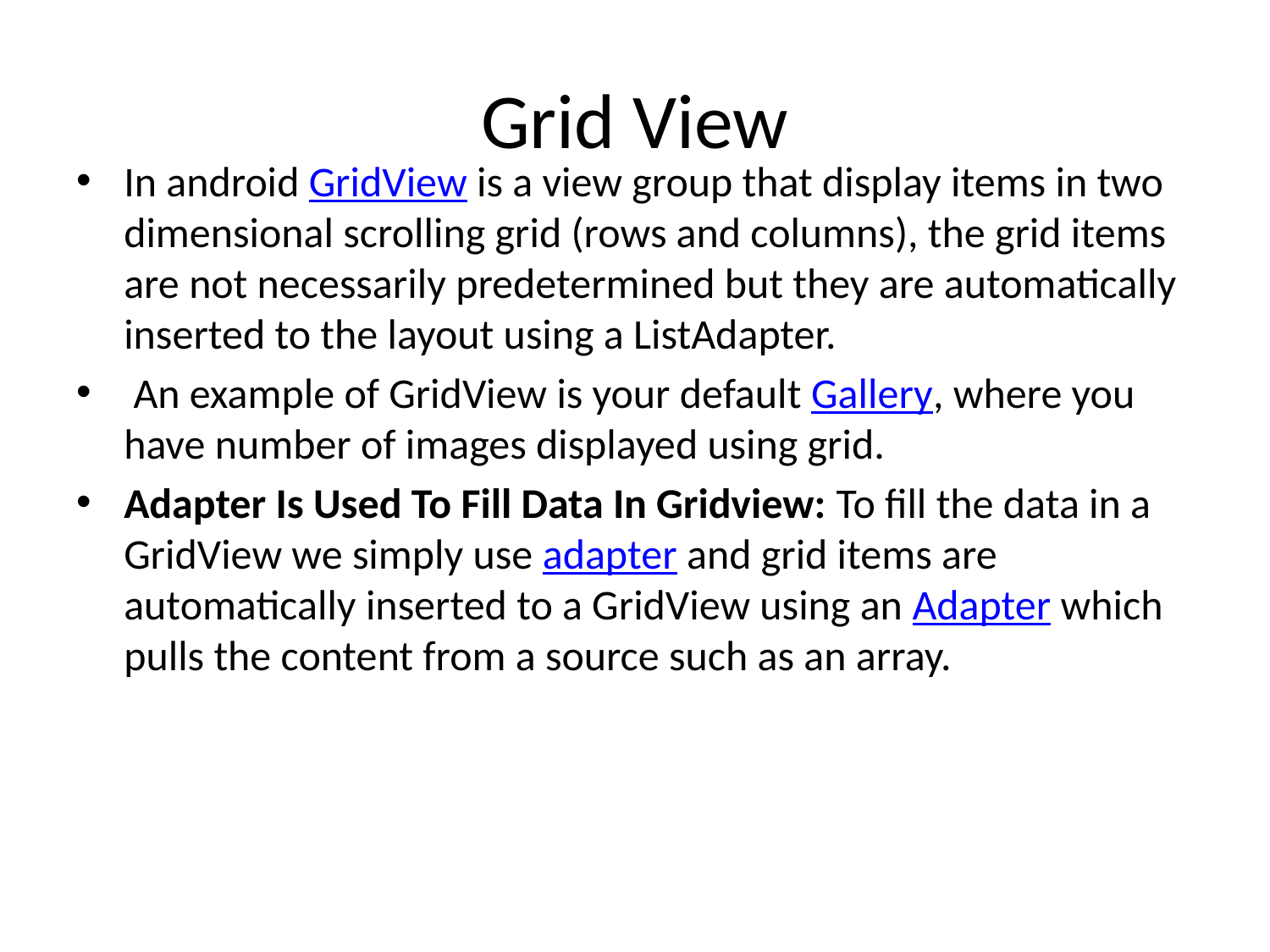

# Grid View
In android GridView is a view group that display items in two dimensional scrolling grid (rows and columns), the grid items are not necessarily predetermined but they are automatically inserted to the layout using a ListAdapter.
 An example of GridView is your default Gallery, where you have number of images displayed using grid.
Adapter Is Used To Fill Data In Gridview: To fill the data in a GridView we simply use adapter and grid items are automatically inserted to a GridView using an Adapter which pulls the content from a source such as an array.